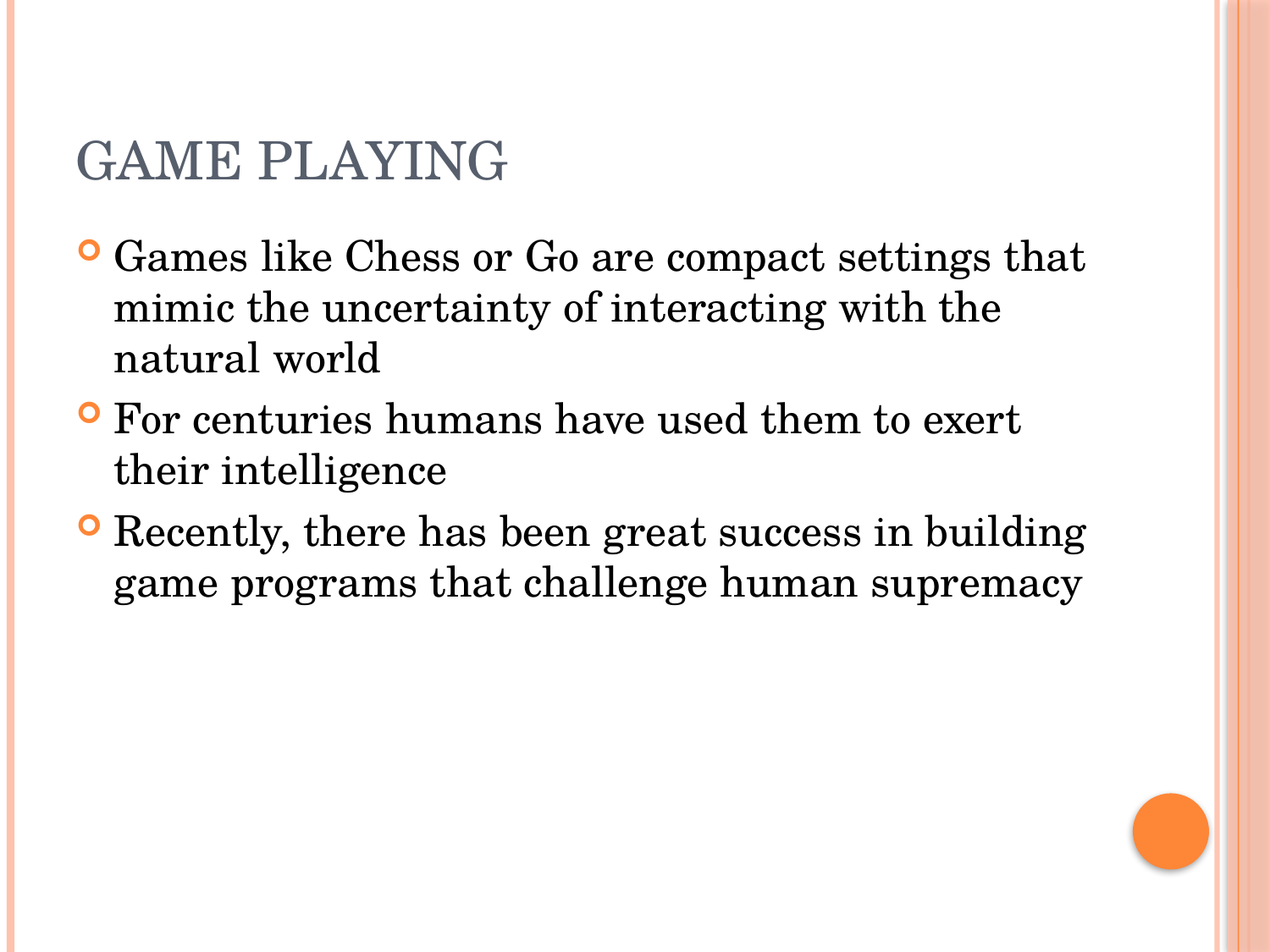

# Game Playing
Games like Chess or Go are compact settings that mimic the uncertainty of interacting with the natural world
For centuries humans have used them to exert their intelligence
Recently, there has been great success in building game programs that challenge human supremacy